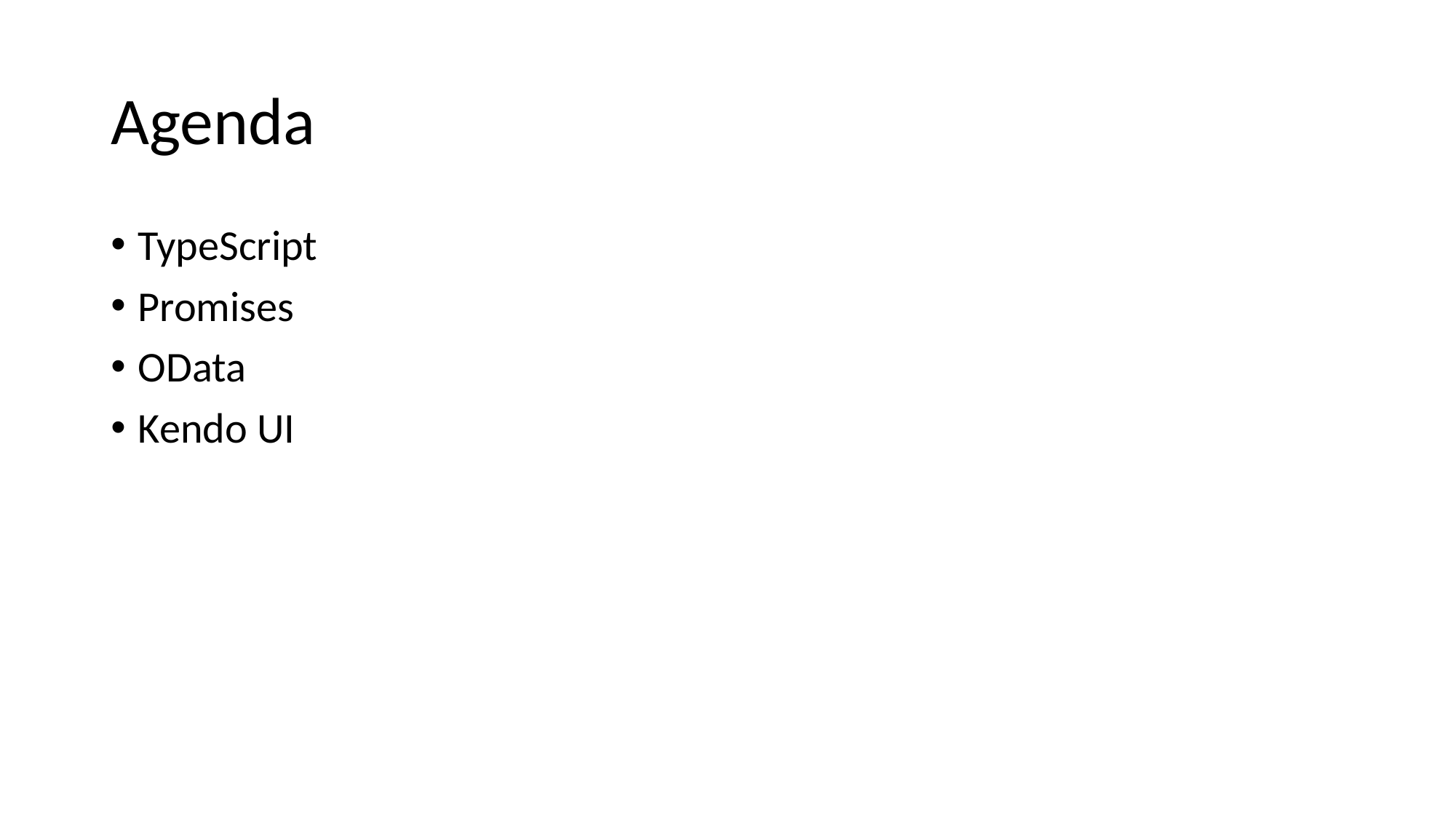

# Agenda
TypeScript
Promises
OData
Kendo UI